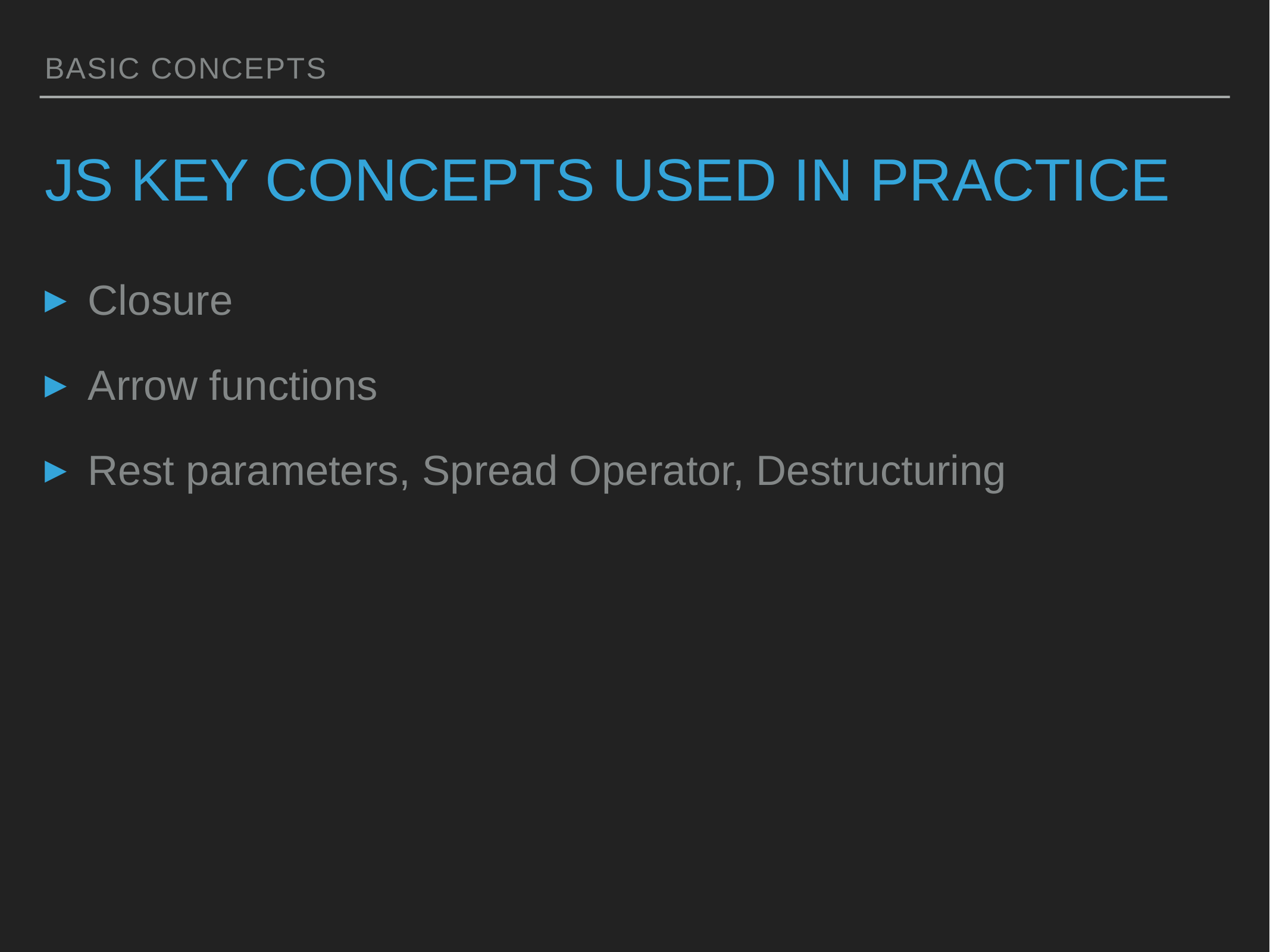

Basic concepts
# JS key concepts used in practice
Closure
Arrow functions
Rest parameters, Spread Operator, Destructuring